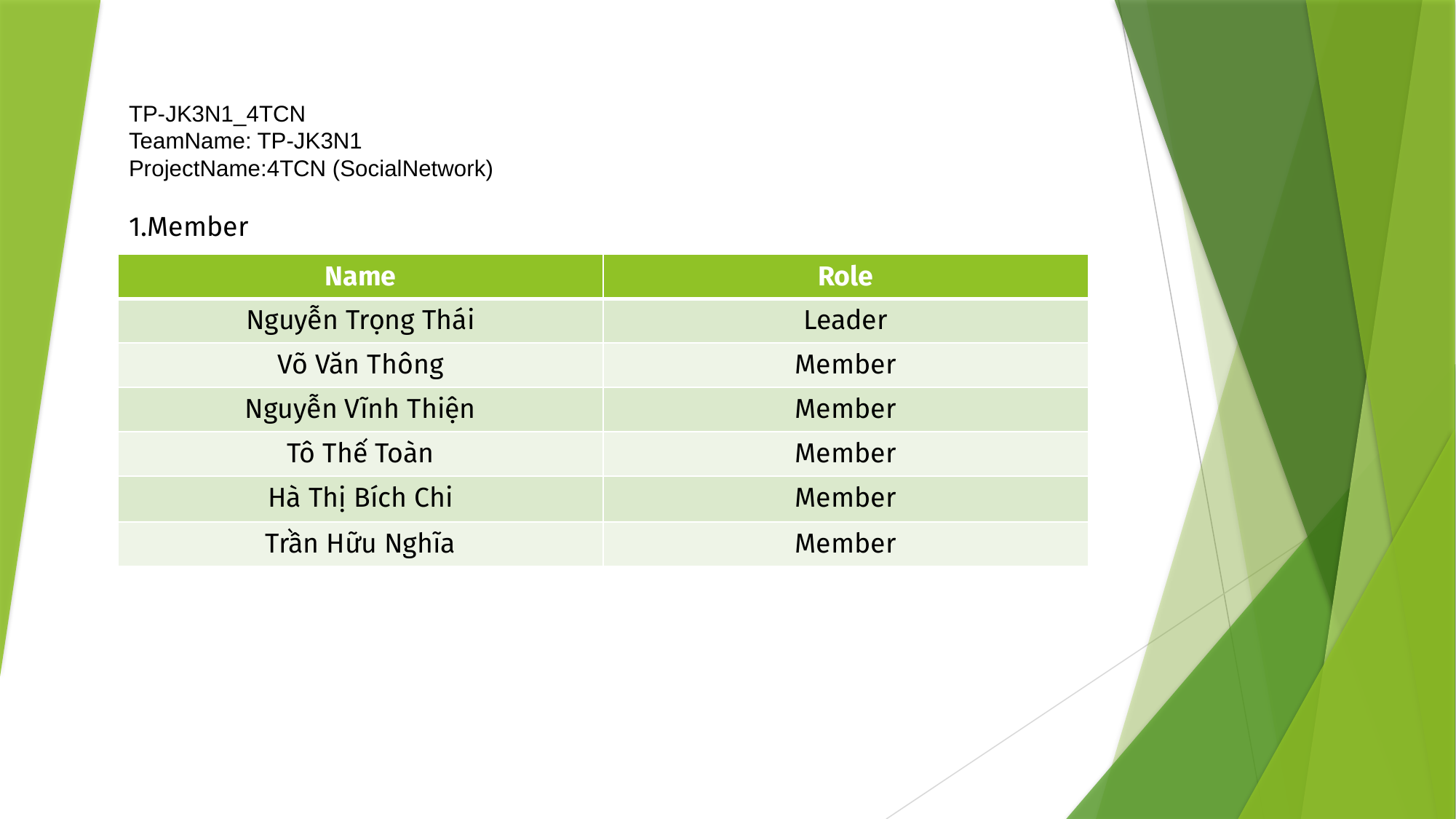

TP-JK3N1_4TCN
TeamName: TP-JK3N1
ProjectName:4TCN (SocialNetwork)
1.Member
| Name | Role |
| --- | --- |
| Nguyễn Trọng Thái | Leader |
| Võ Văn Thông | Member |
| Nguyễn Vĩnh Thiện | Member |
| Tô Thế Toàn | Member |
| Hà Thị Bích Chi | Member |
| Trần Hữu Nghĩa | Member |